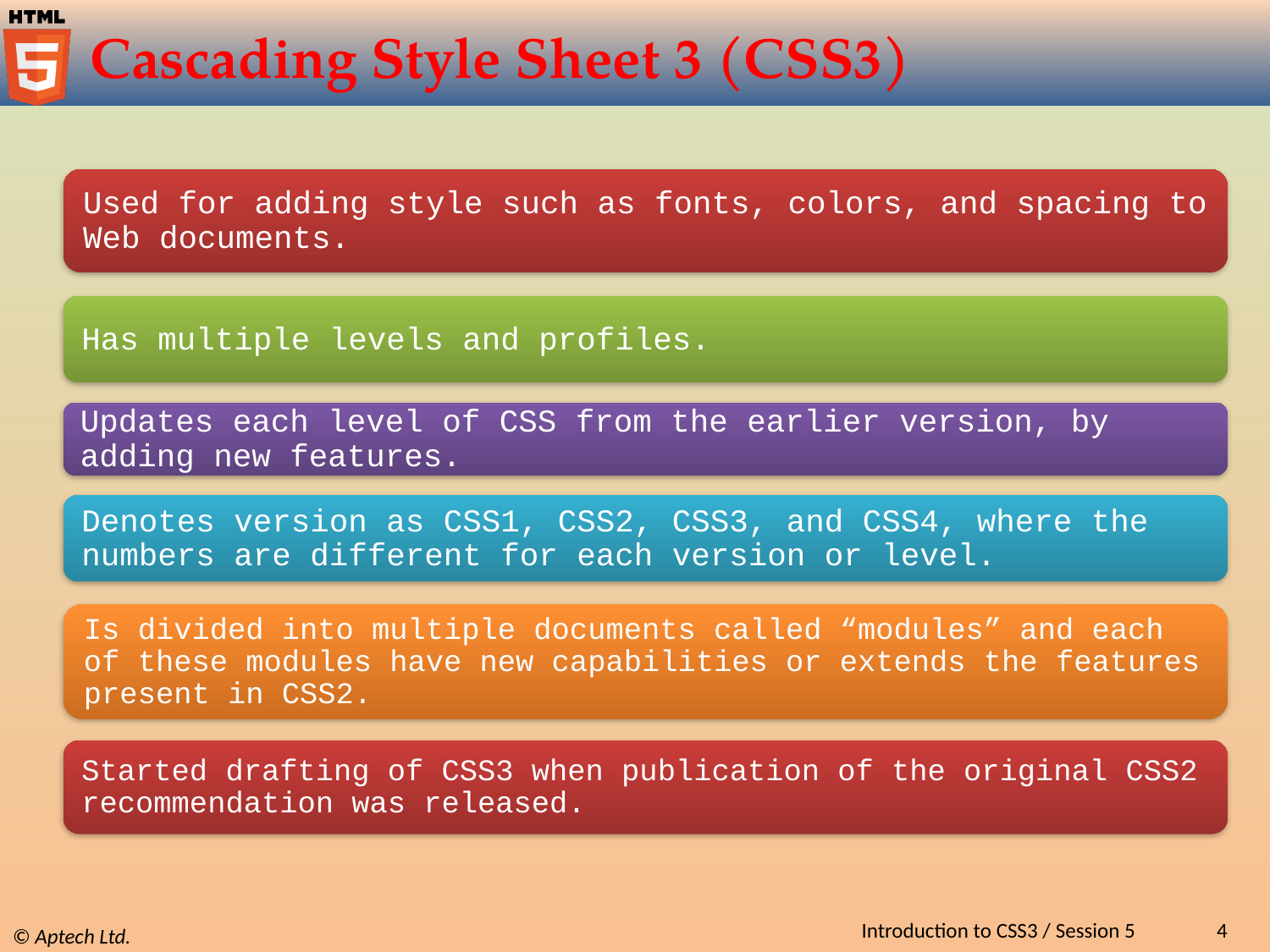

# Cascading Style Sheet 3 (CSS3)
Used for adding style such as fonts, colors, and spacing to Web documents.
Has multiple levels and profiles.
Updates each level of CSS from the earlier version, by adding new features.
Denotes version as CSS1, CSS2, CSS3, and CSS4, where the numbers are different for each version or level.
Is divided into multiple documents called “modules” and each of these modules have new capabilities or extends the features present in CSS2.
Started drafting of CSS3 when publication of the original CSS2 recommendation was released.
Introduction to CSS3 / Session 5
4